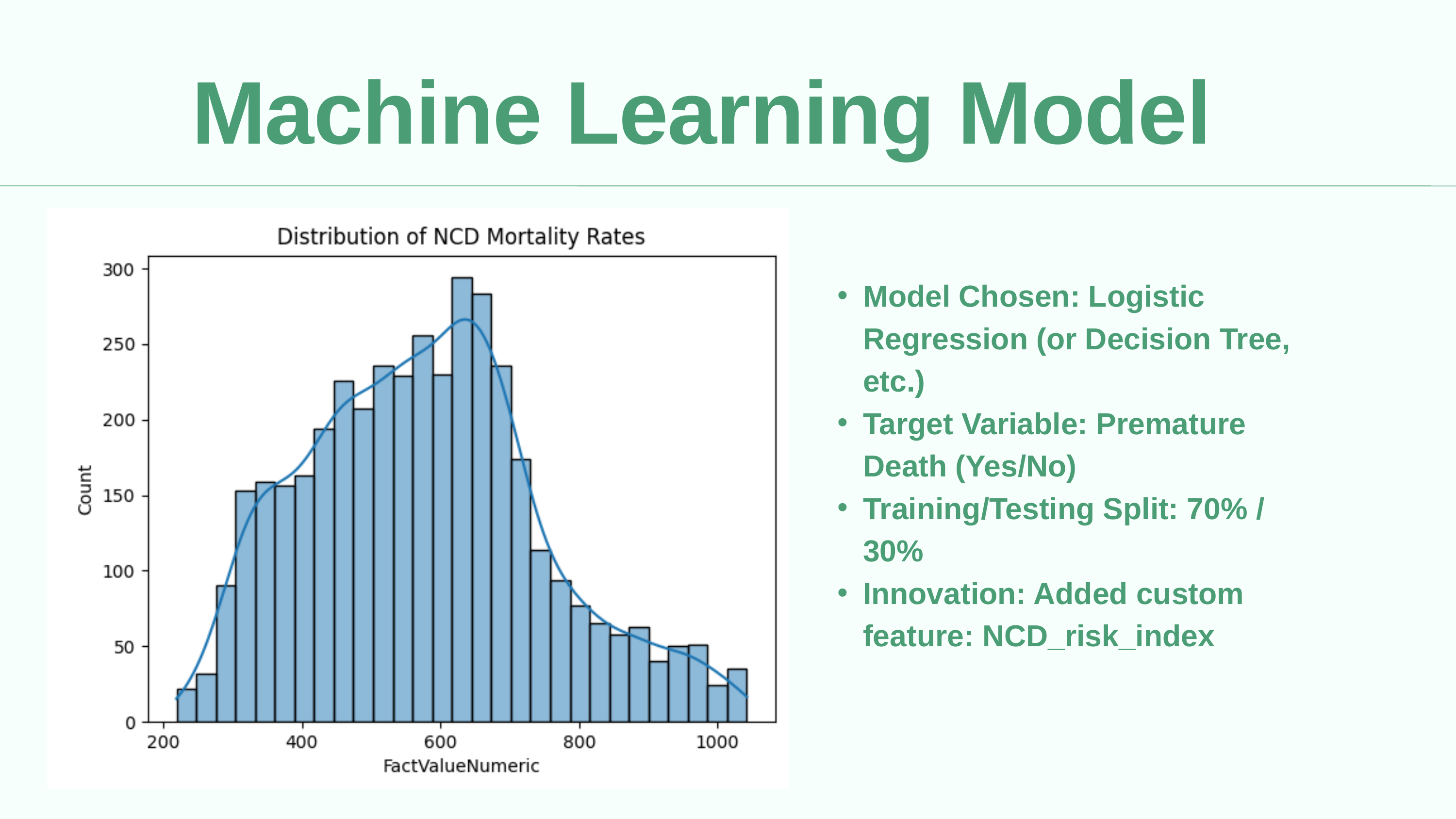

Machine Learning Model

Model Chosen: Logistic Regression (or Decision Tree, etc.)
Target Variable: Premature Death (Yes/No)
Training/Testing Split: 70% / 30%
Innovation: Added custom feature: NCD_risk_index